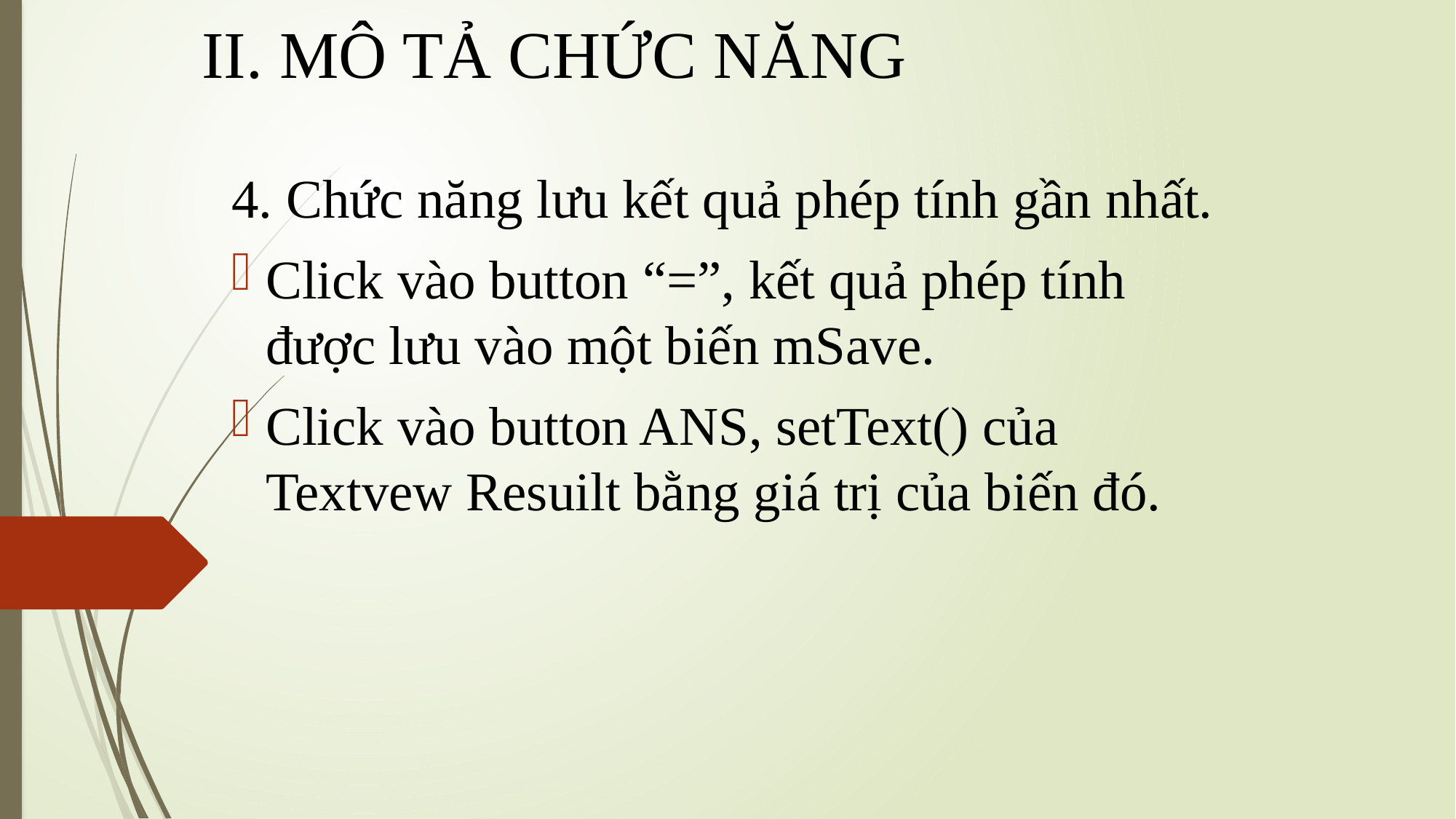

# II. MÔ TẢ CHỨC NĂNG
4. Chức năng lưu kết quả phép tính gần nhất.
Click vào button “=”, kết quả phép tính được lưu vào một biến mSave.
Click vào button ANS, setText() của Textvew Resuilt bằng giá trị của biến đó.